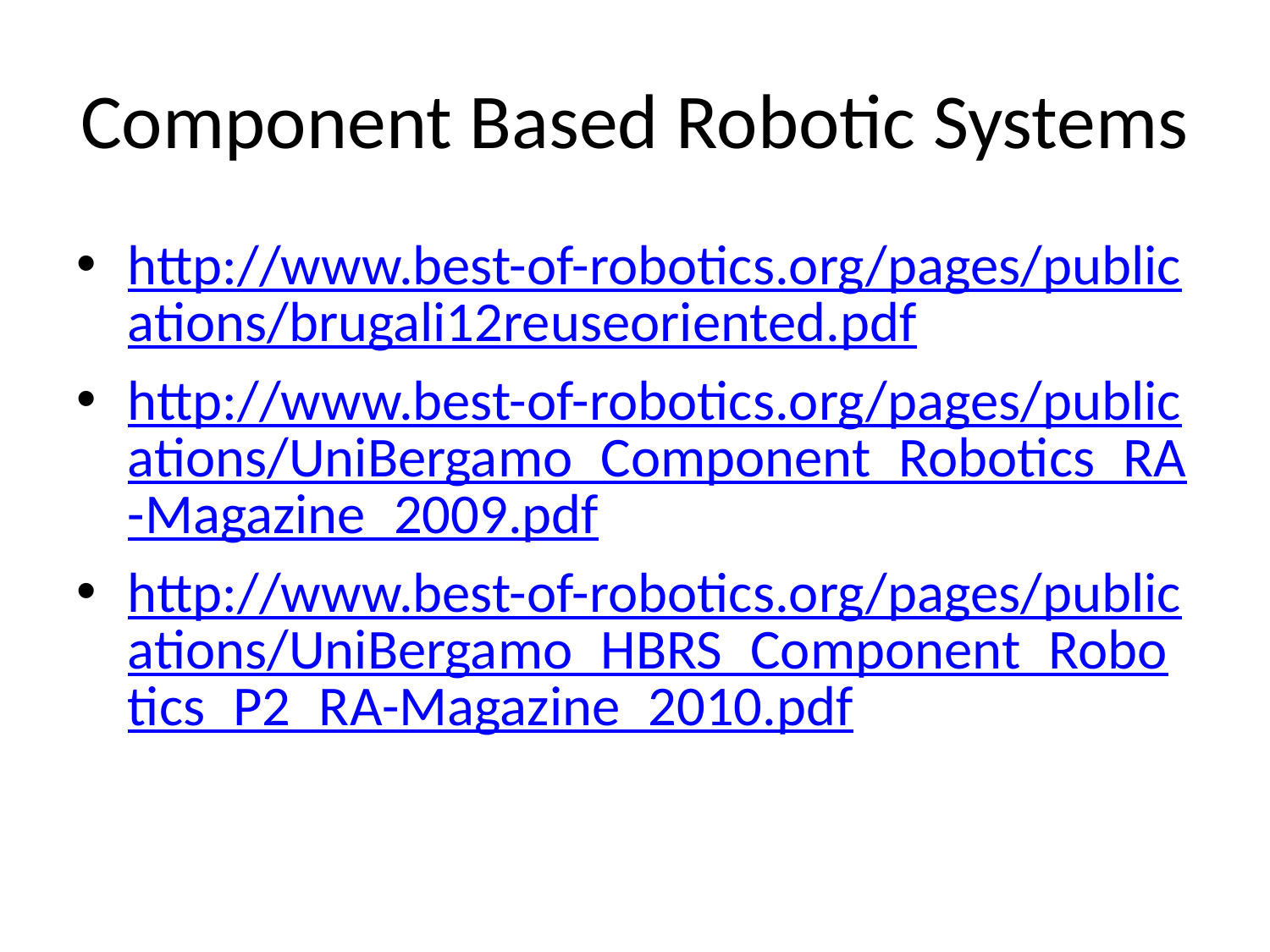

# Component Based Robotic Systems
http://www.best-of-robotics.org/pages/publications/brugali12reuseoriented.pdf
http://www.best-of-robotics.org/pages/publications/UniBergamo_Component_Robotics_RA-Magazine_2009.pdf
http://www.best-of-robotics.org/pages/publications/UniBergamo_HBRS_Component_Robotics_P2_RA-Magazine_2010.pdf